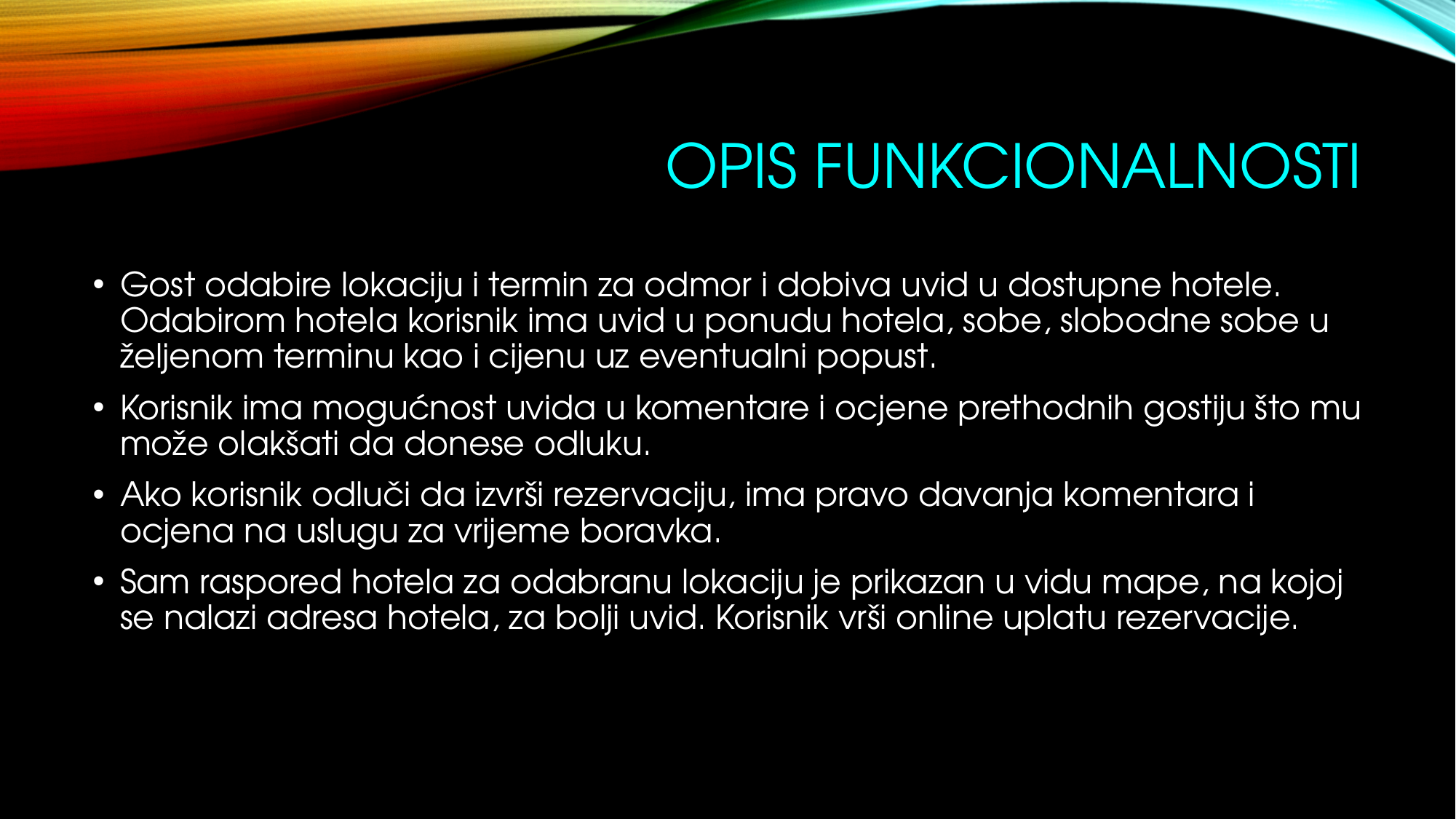

# Opis funkcionalnosti
Gost odabire lokaciju i termin za odmor i dobiva uvid u dostupne hotele. Odabirom hotela korisnik ima uvid u ponudu hotela, sobe, slobodne sobe u željenom terminu kao i cijenu uz eventualni popust.
Korisnik ima mogućnost uvida u komentare i ocjene prethodnih gostiju što mu može olakšati da donese odluku.
Ako korisnik odluči da izvrši rezervaciju, ima pravo davanja komentara i ocjena na uslugu za vrijeme boravka.
Sam raspored hotela za odabranu lokaciju je prikazan u vidu mape, na kojoj se nalazi adresa hotela, za bolji uvid. Korisnik vrši online uplatu rezervacije.